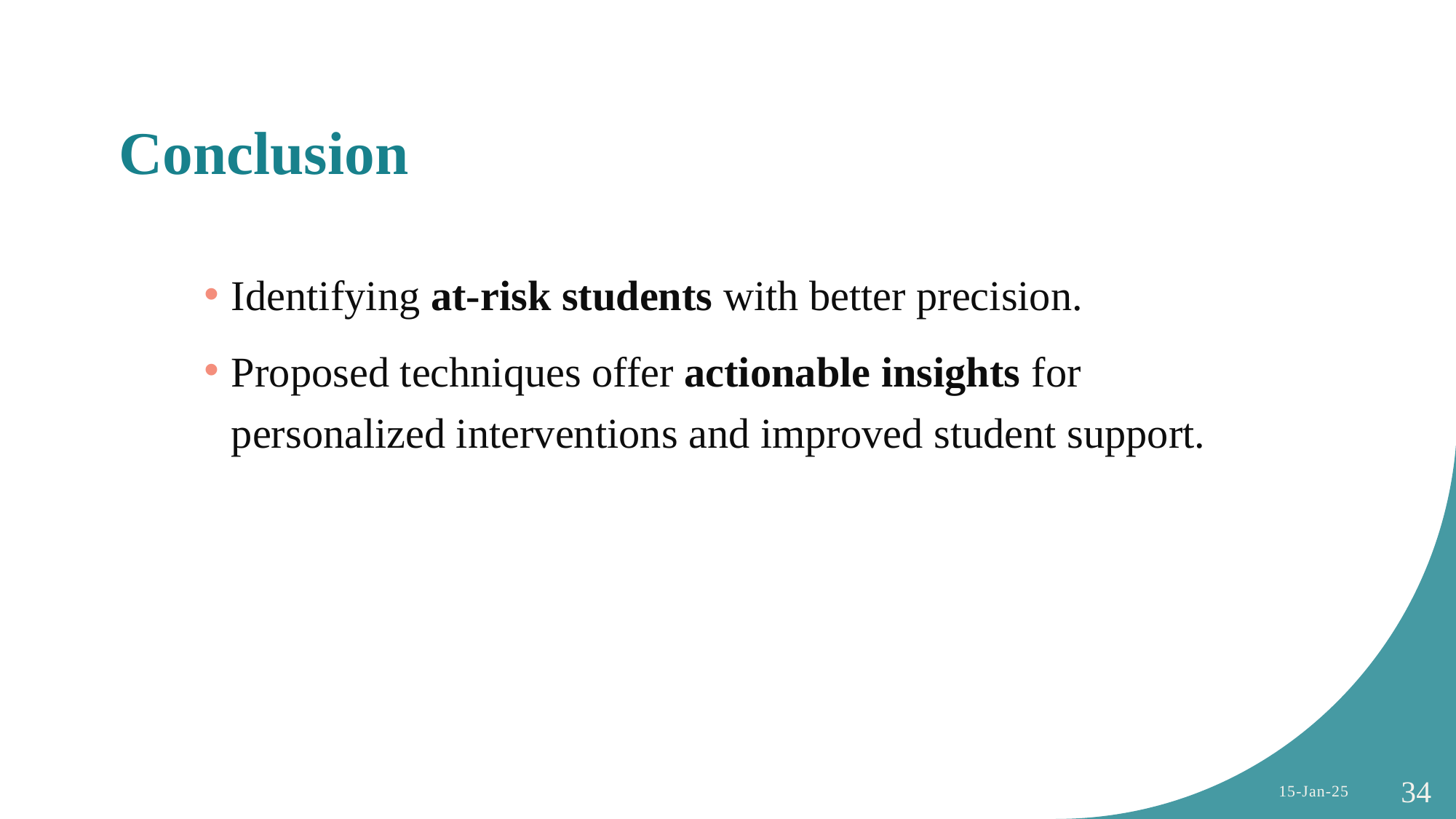

# Conclusion
Identifying at-risk students with better precision.
Proposed techniques offer actionable insights for personalized interventions and improved student support.
15-Jan-25
34